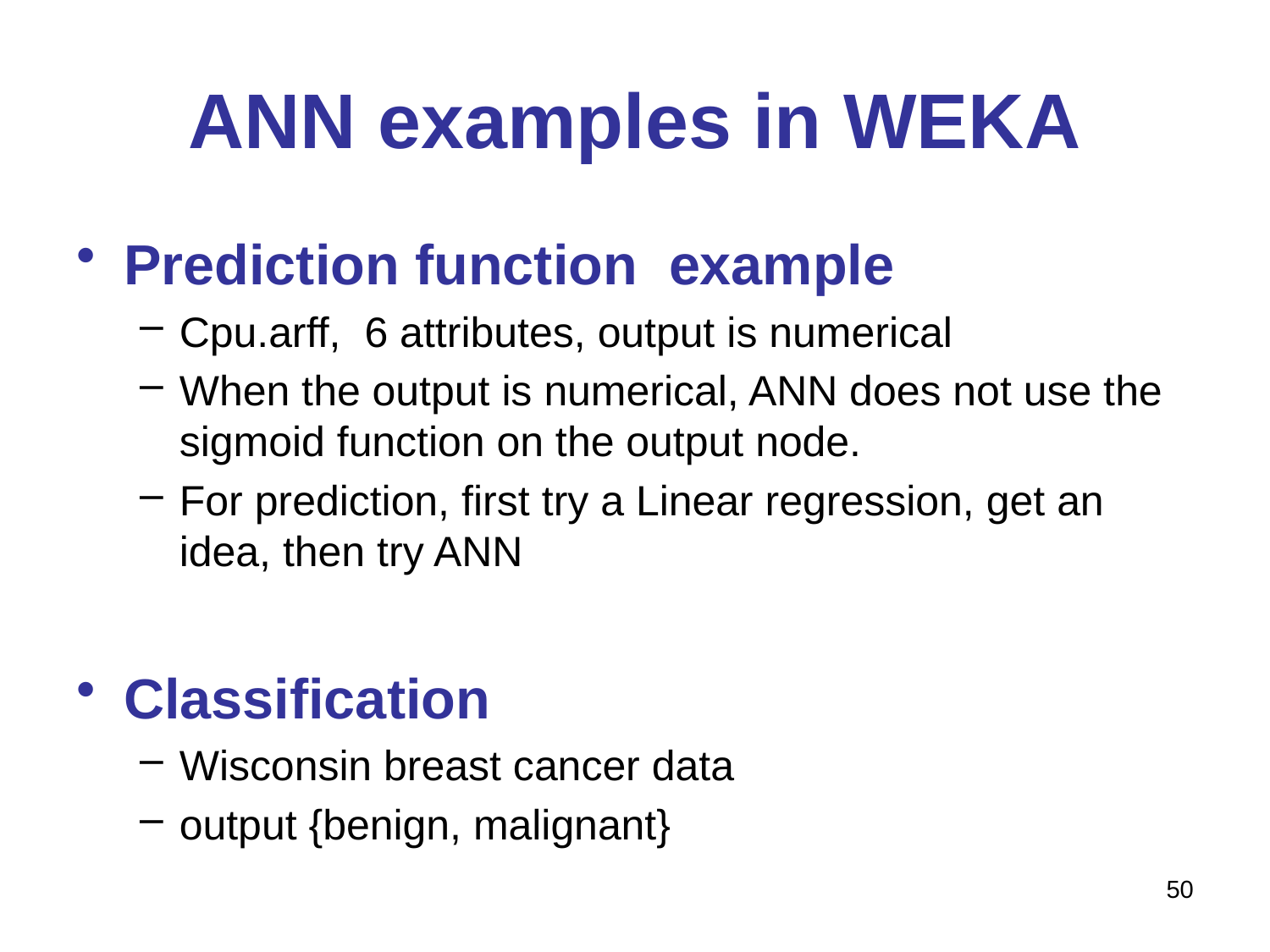

# ANN examples in WEKA
Prediction function  example
Cpu.arff,  6 attributes, output is numerical
When the output is numerical, ANN does not use the sigmoid function on the output node.
For prediction, first try a Linear regression, get an idea, then try ANN

Classification
Wisconsin breast cancer data
output {benign, malignant}
50